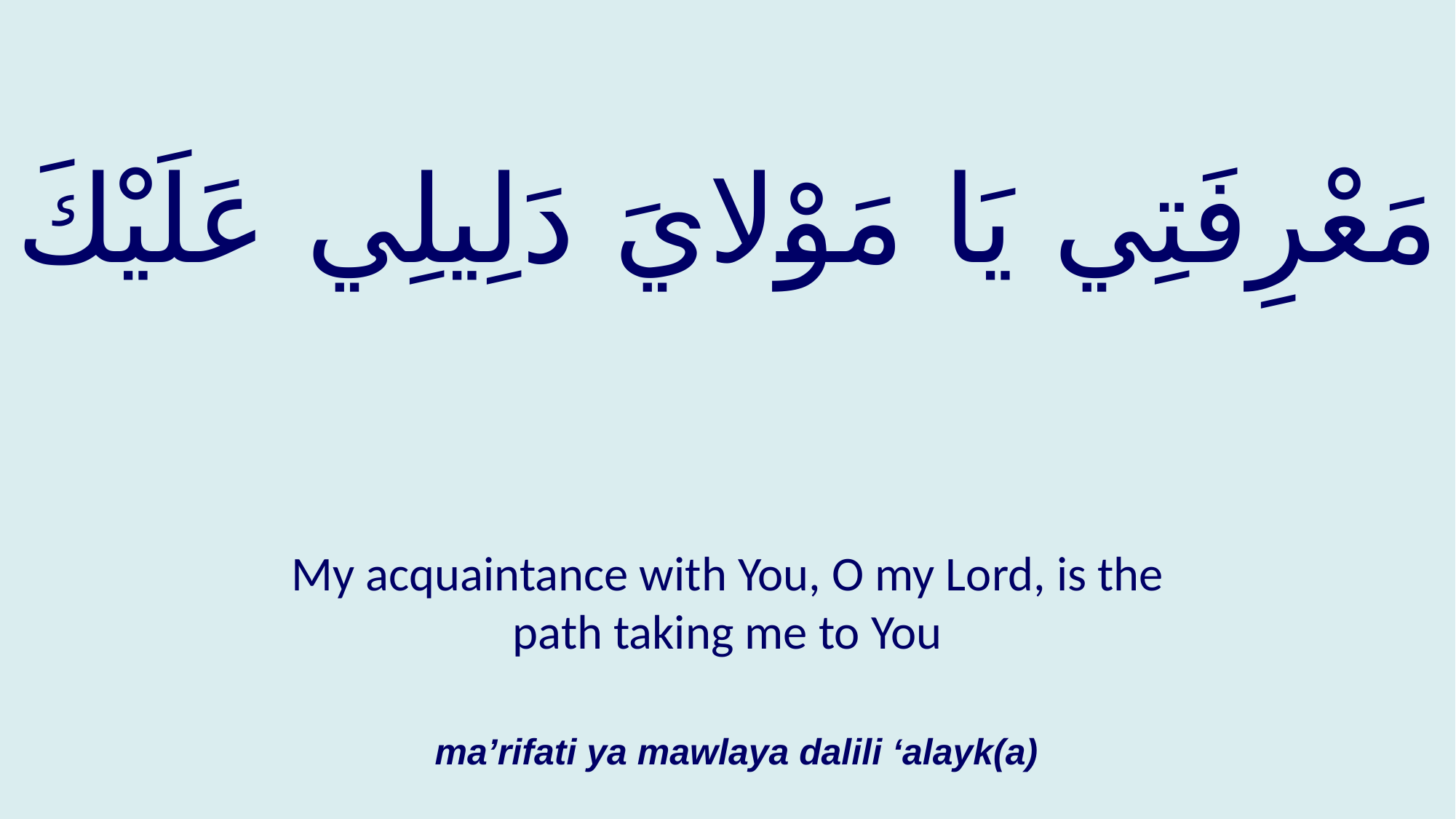

# مَعْرِفَتِي يَا مَوْلايَ دَلِيلِي عَلَيْكَ
My acquaintance with You, O my Lord, is the path taking me to You
ma’rifati ya mawlaya dalili ‘alayk(a)